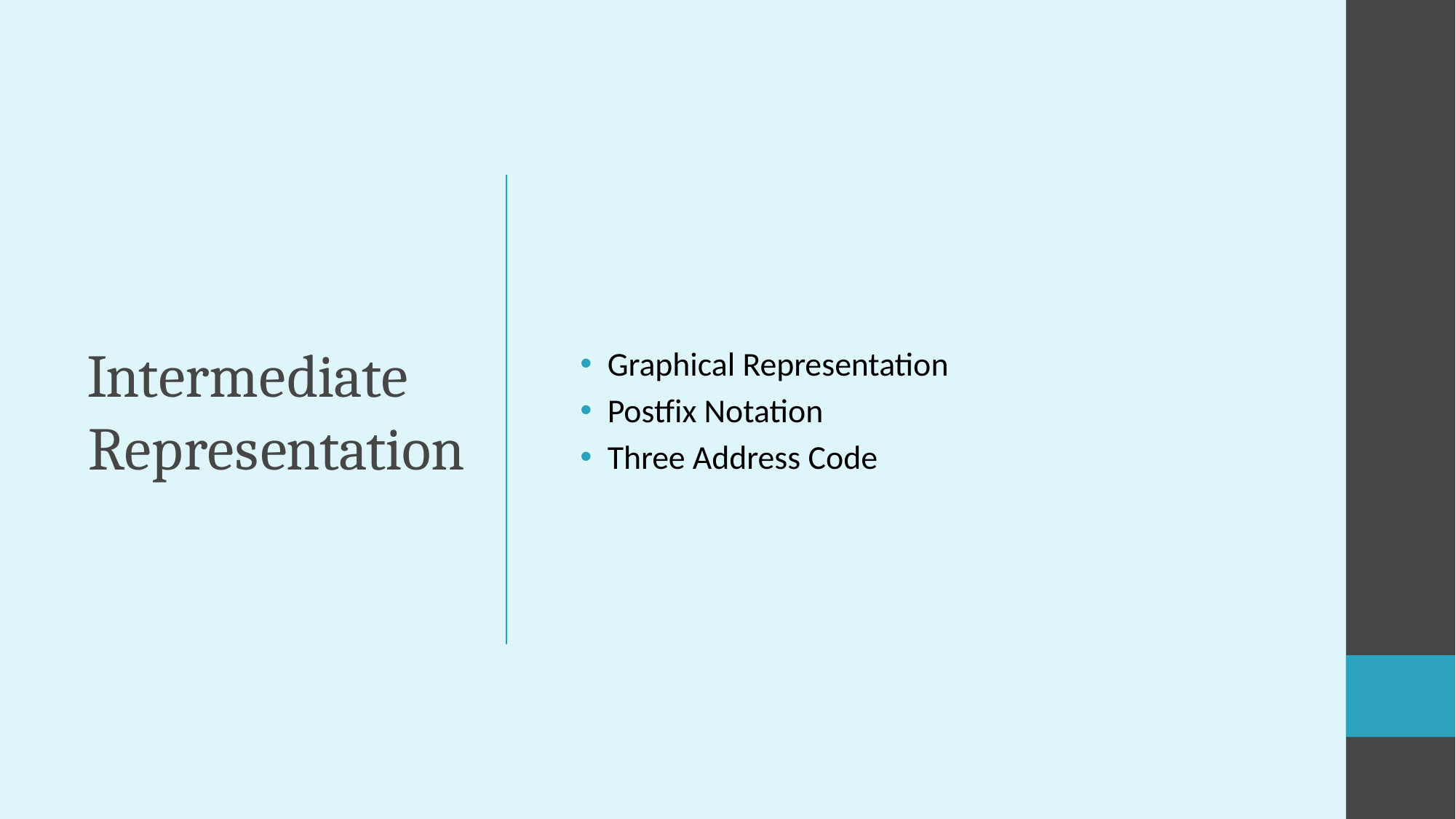

# Intermediate Representation
Graphical Representation
Postfix Notation
Three Address Code